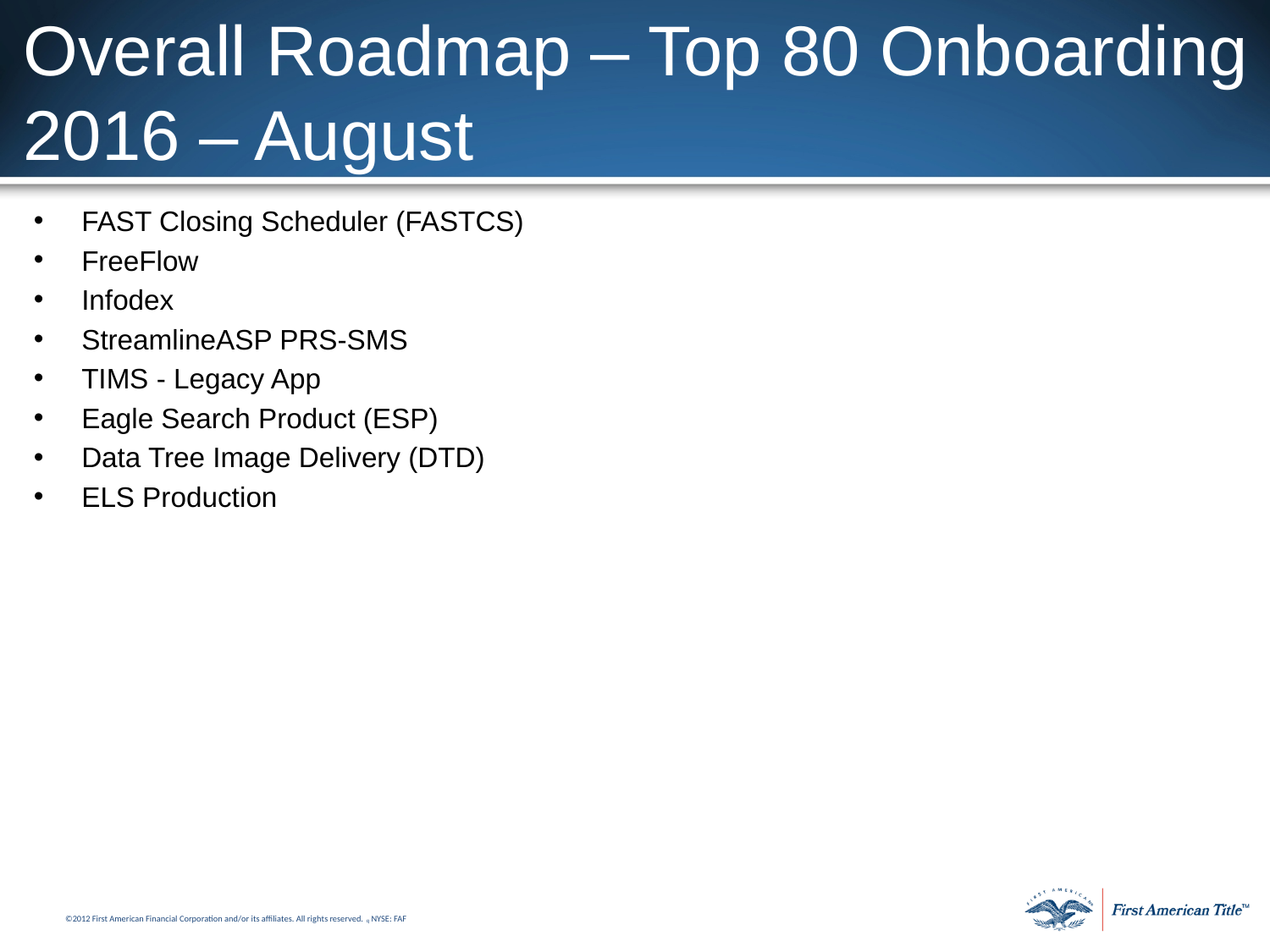

# Overall Roadmap – Top 80 Onboarding 2016 – August
FAST Closing Scheduler (FASTCS)
FreeFlow
Infodex
StreamlineASP PRS-SMS
TIMS - Legacy App
Eagle Search Product (ESP)
Data Tree Image Delivery (DTD)
ELS Production